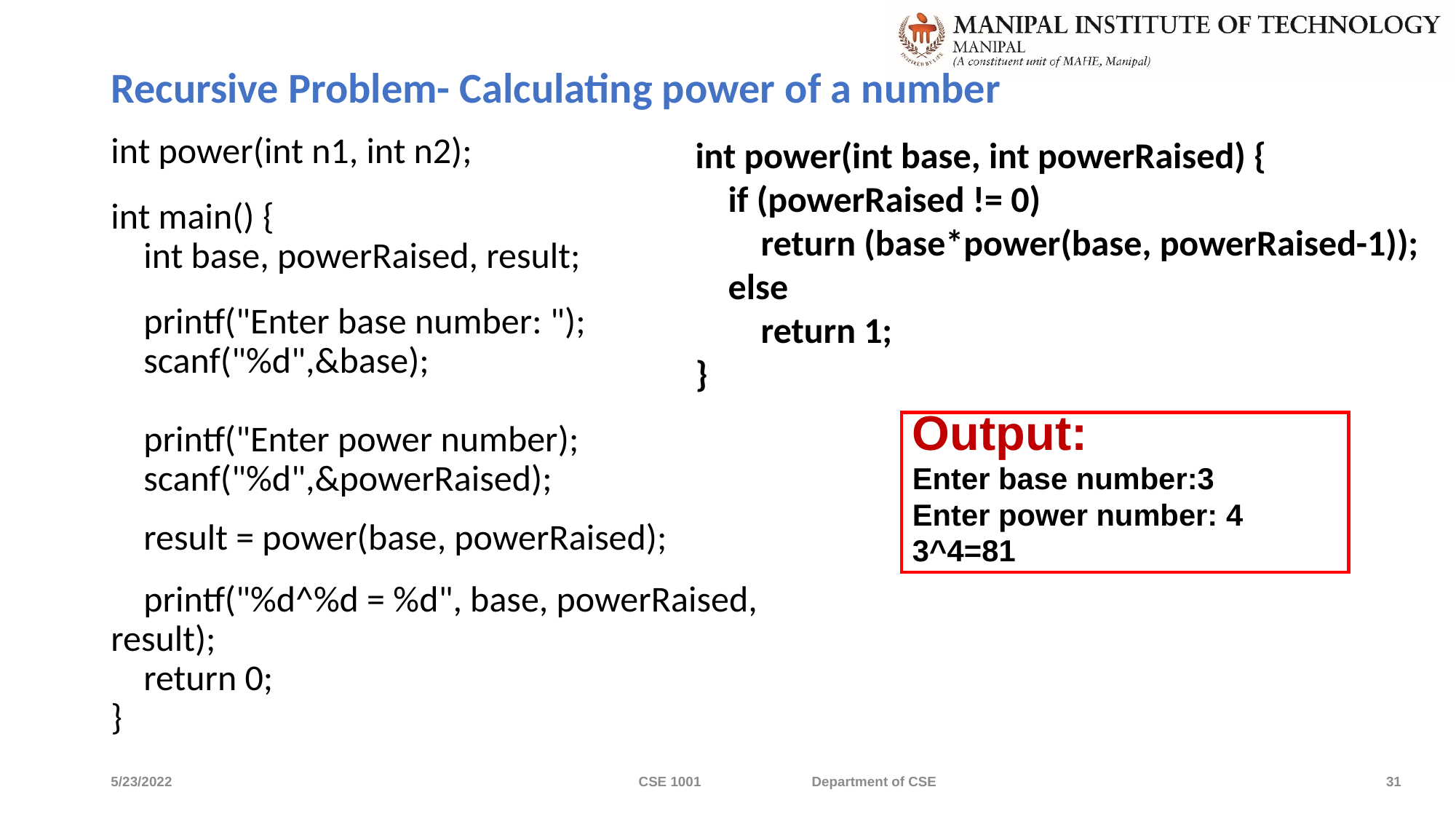

# Recursive Problem- Calculating power of a number
int power(int base, int powerRaised) {
    if (powerRaised != 0)
        return (base*power(base, powerRaised-1));
    else
        return 1;
}
int power(int n1, int n2);

int main() {
    int base, powerRaised, result;

    printf("Enter base number: ");
    scanf("%d",&base);

    printf("Enter power number);
    scanf("%d",&powerRaised);

    result = power(base, powerRaised);

    printf("%d^%d = %d", base, powerRaised, result);
    return 0;
}

Output:
Enter base number:3
Enter power number: 4
3^4=81
5/23/2022
CSE 1001                             Department of CSE
31